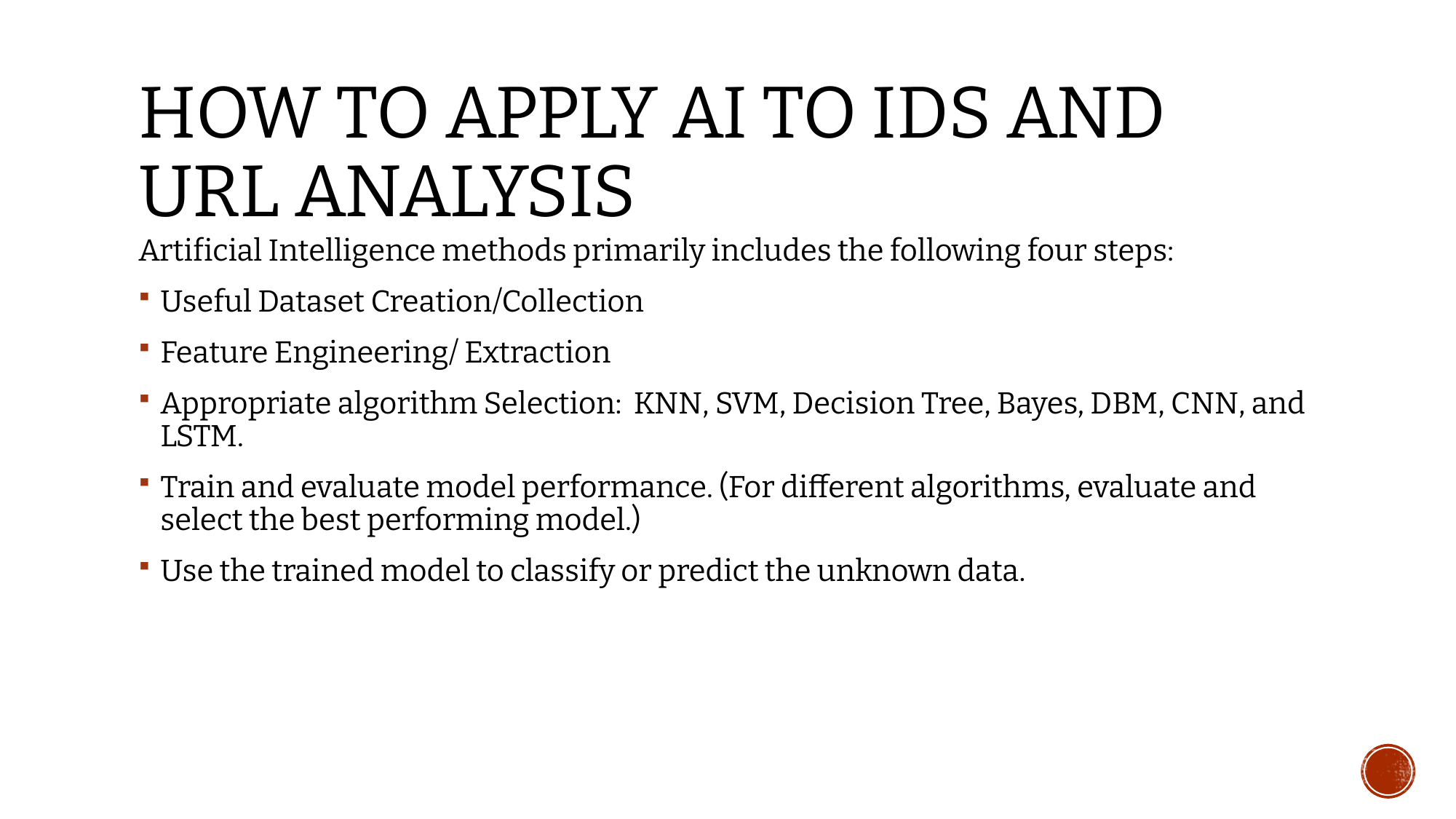

# How to Apply AI to IDS and URL Analysis
Artificial Intelligence methods primarily includes the following four steps:
Useful Dataset Creation/Collection
Feature Engineering/ Extraction
Appropriate algorithm Selection:  KNN, SVM, Decision Tree, Bayes, DBM, CNN, and LSTM.
Train and evaluate model performance. (For different algorithms, evaluate and select the best performing model.)
Use the trained model to classify or predict the unknown data.